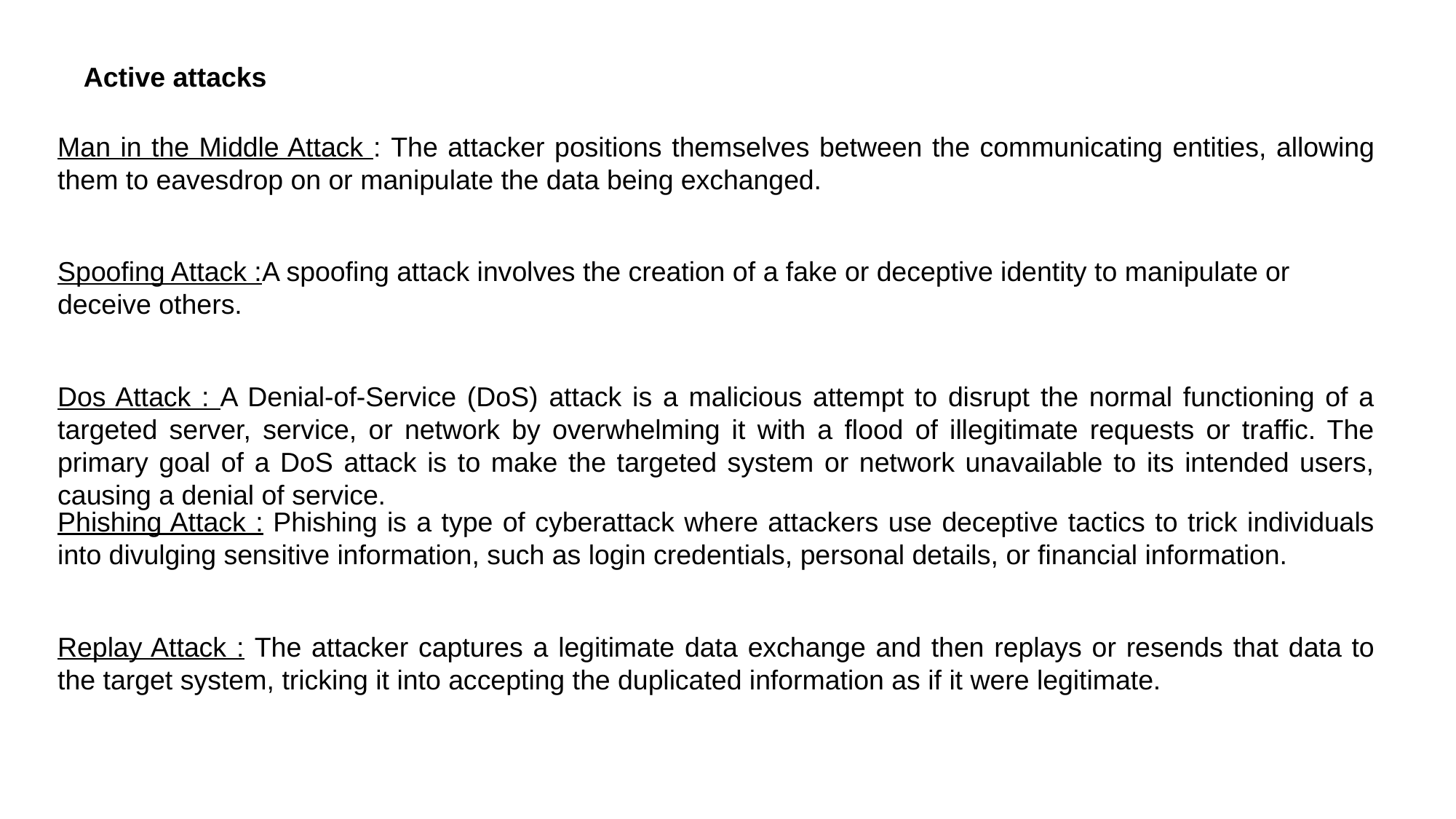

Active attacks
Man in the Middle Attack : The attacker positions themselves between the communicating entities, allowing them to eavesdrop on or manipulate the data being exchanged.
Spoofing Attack :A spoofing attack involves the creation of a fake or deceptive identity to manipulate or deceive others.
Dos Attack : A Denial-of-Service (DoS) attack is a malicious attempt to disrupt the normal functioning of a targeted server, service, or network by overwhelming it with a flood of illegitimate requests or traffic. The primary goal of a DoS attack is to make the targeted system or network unavailable to its intended users, causing a denial of service.
Phishing Attack : Phishing is a type of cyberattack where attackers use deceptive tactics to trick individuals into divulging sensitive information, such as login credentials, personal details, or financial information.
Replay Attack : The attacker captures a legitimate data exchange and then replays or resends that data to the target system, tricking it into accepting the duplicated information as if it were legitimate.